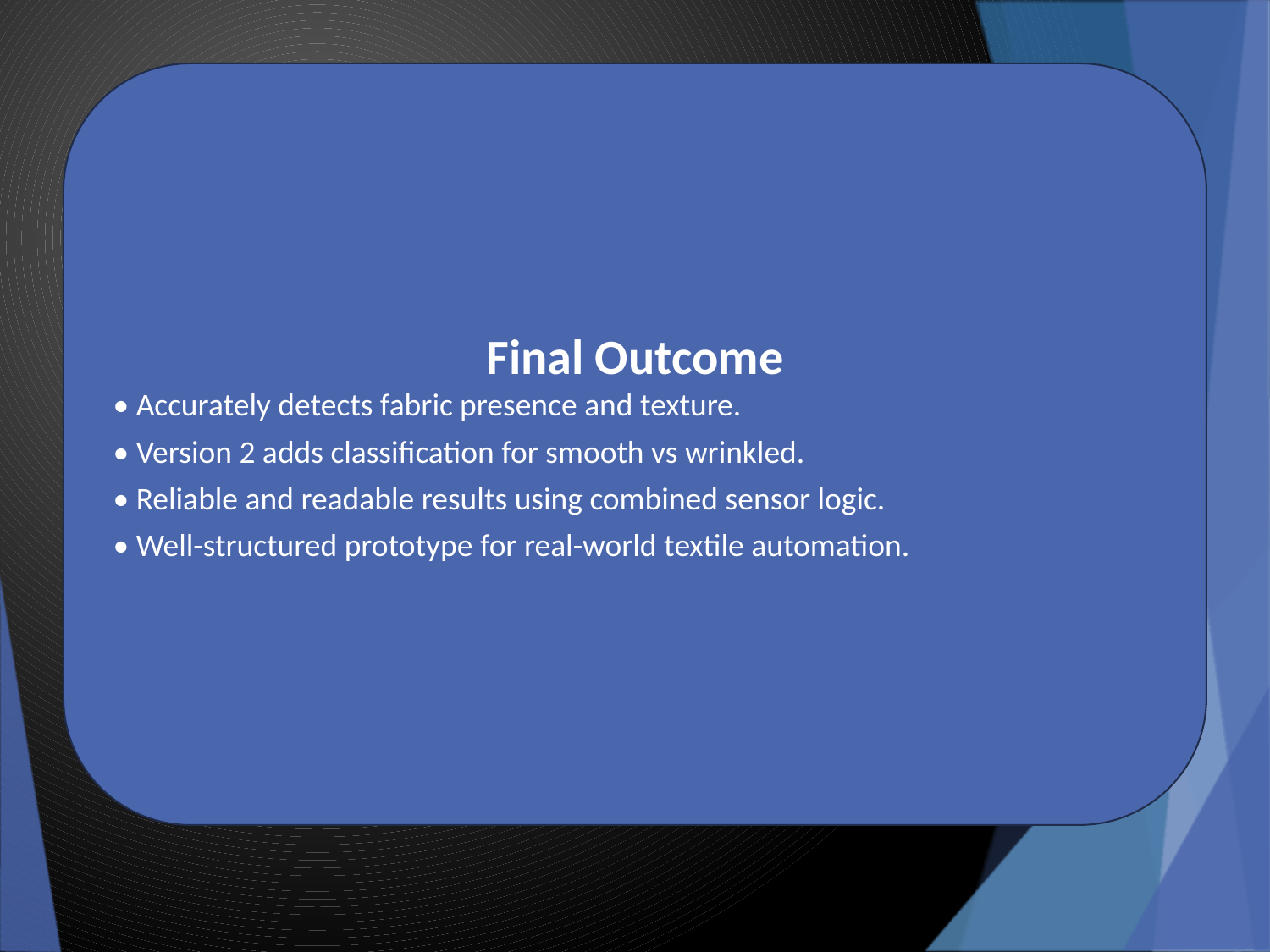

Final Outcome
• Accurately detects fabric presence and texture.
• Version 2 adds classification for smooth vs wrinkled.
• Reliable and readable results using combined sensor logic.
• Well-structured prototype for real-world textile automation.
#